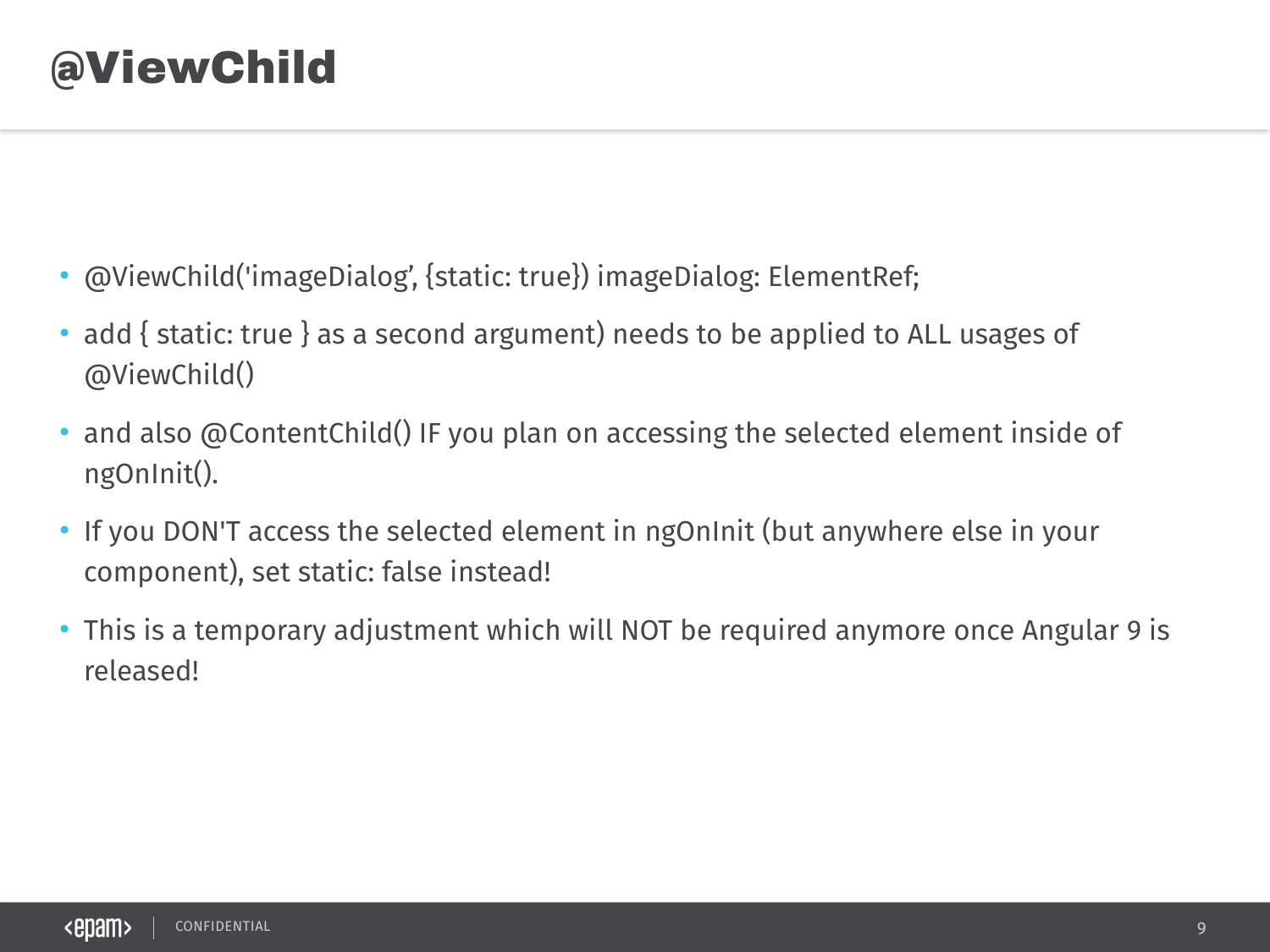

@ViewChild

@ViewChild('imageDialog’, {static: true}) imageDialog: ElementRef;
add { static: true } as a second argument) needs to be applied to ALL usages of @ViewChild()
and also @ContentChild() IF you plan on accessing the selected element inside of ngOnInit().
If you DON'T access the selected element in ngOnInit (but anywhere else in your component), set static: false instead!
This is a temporary adjustment which will NOT be required anymore once Angular 9 is released!